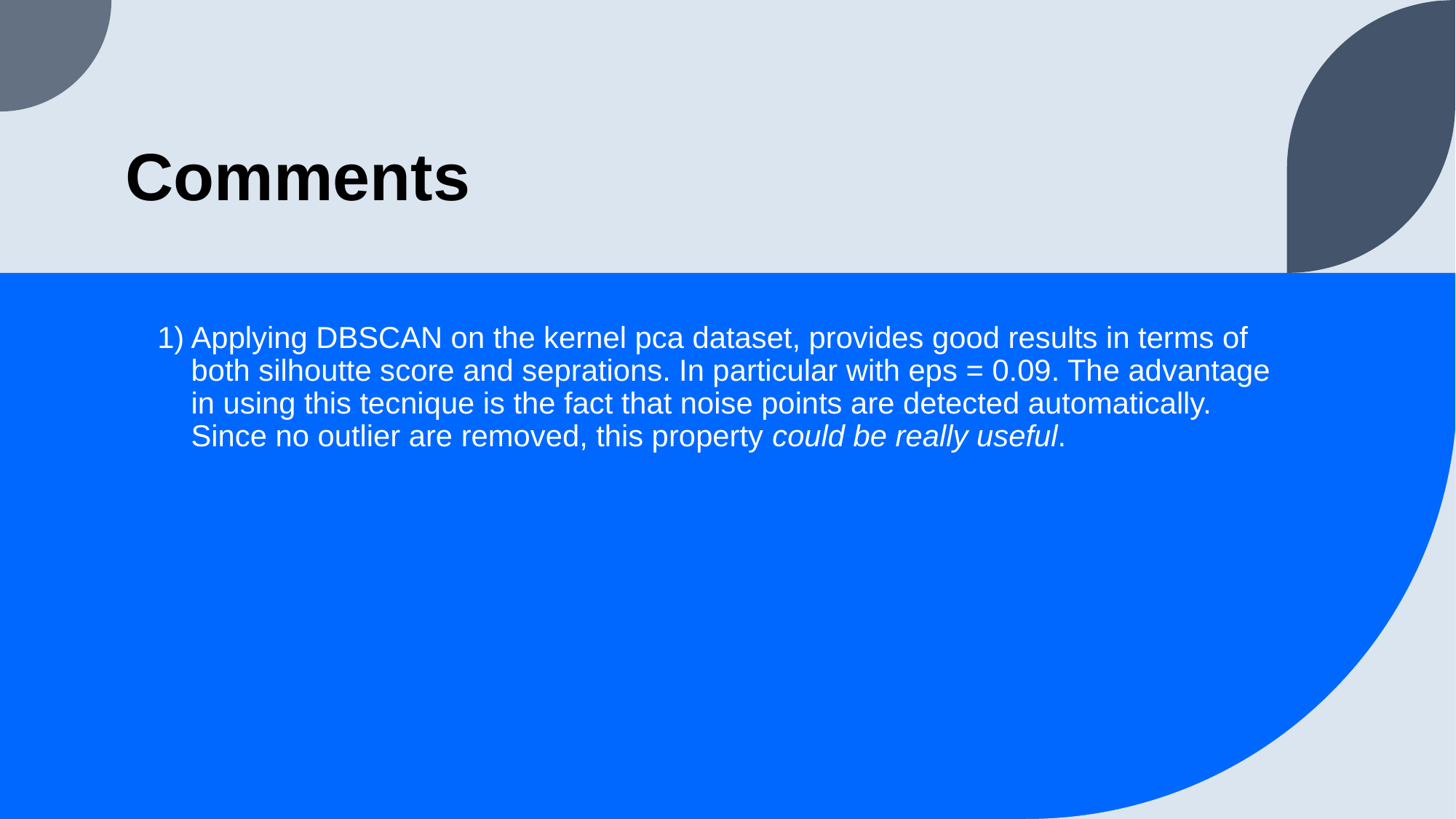

# Comments
Applying DBSCAN on the kernel pca dataset, provides good results in terms of both silhoutte score and seprations. In particular with eps = 0.09. The advantage in using this tecnique is the fact that noise points are detected automatically. Since no outlier are removed, this property could be really useful.